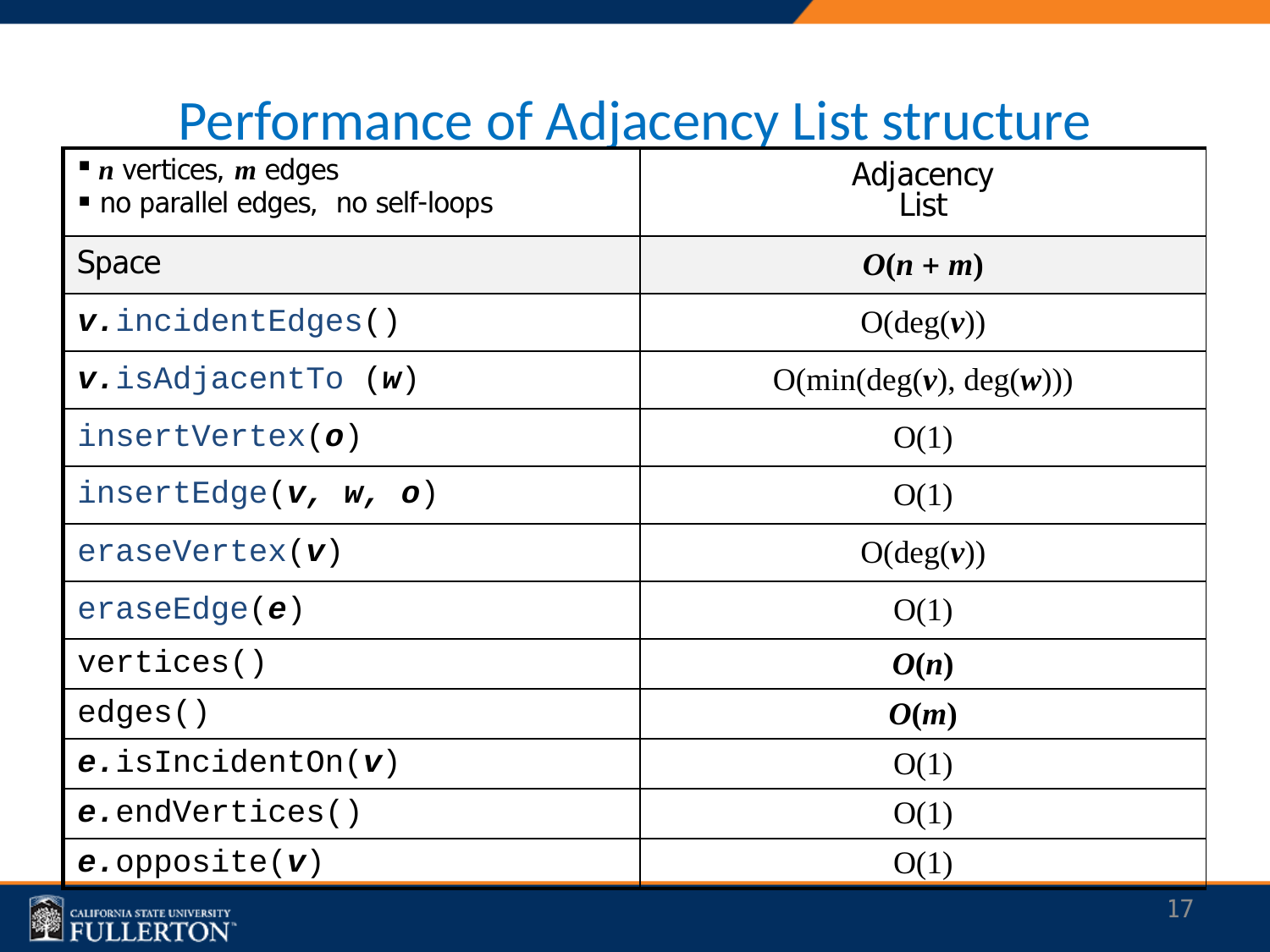

# Performance of Adjacency List structure
| n vertices, m edges no parallel edges, no self-loops | Adjacency List |
| --- | --- |
| Space | O(n + m) |
| v.incidentEdges() | O(deg(v)) |
| v.isAdjacentTo (w) | O(min(deg(v), deg(w))) |
| insertVertex(o) | O(1) |
| insertEdge(v, w, o) | O(1) |
| eraseVertex(v) | O(deg(v)) |
| eraseEdge(e) | O(1) |
| vertices() | O(n) |
| edges() | O(m) |
| e.isIncidentOn(v) | O(1) |
| e.endVertices() | O(1) |
| e.opposite(v) | O(1) |
17